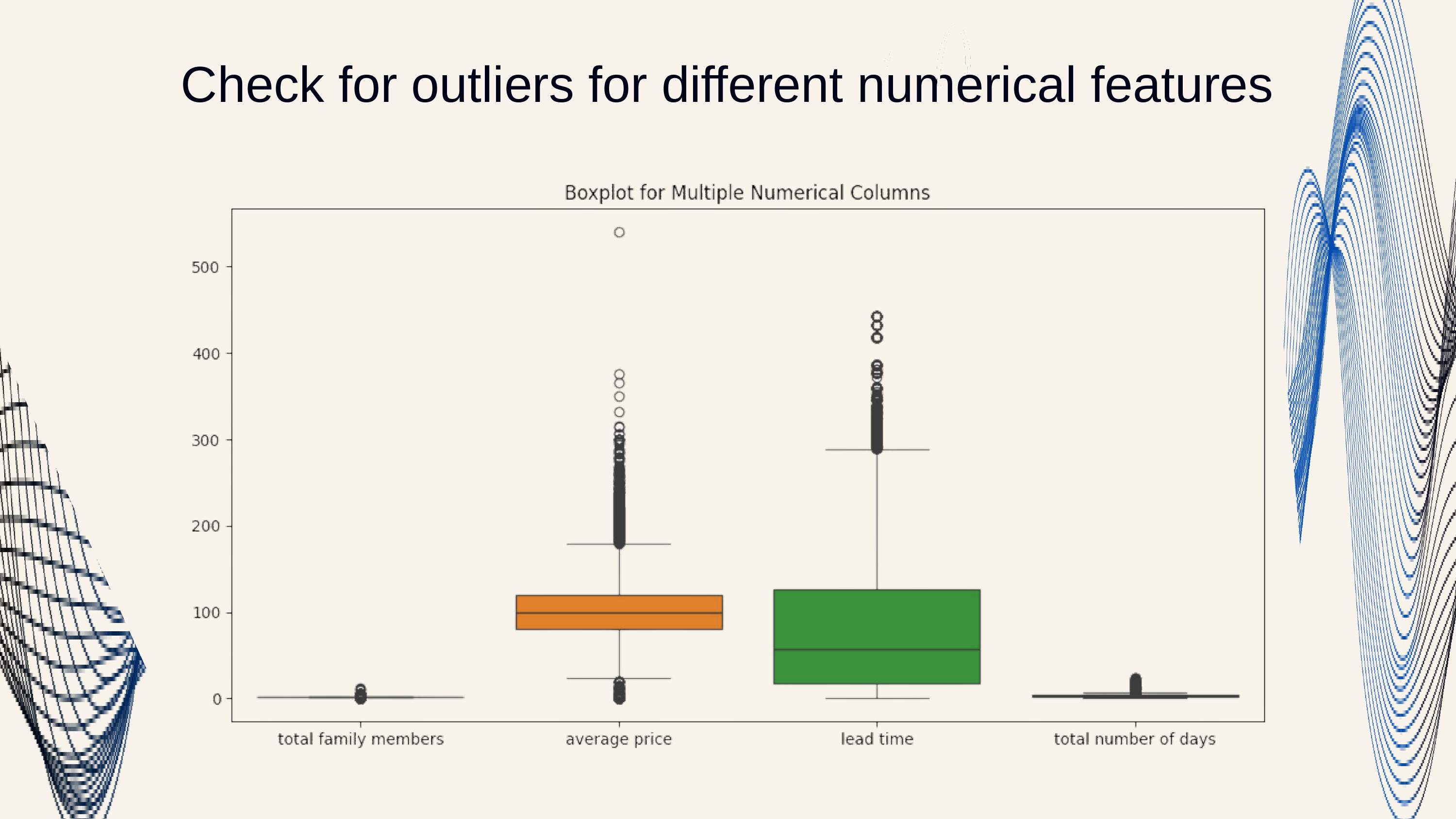

Check for outliers for different numerical features